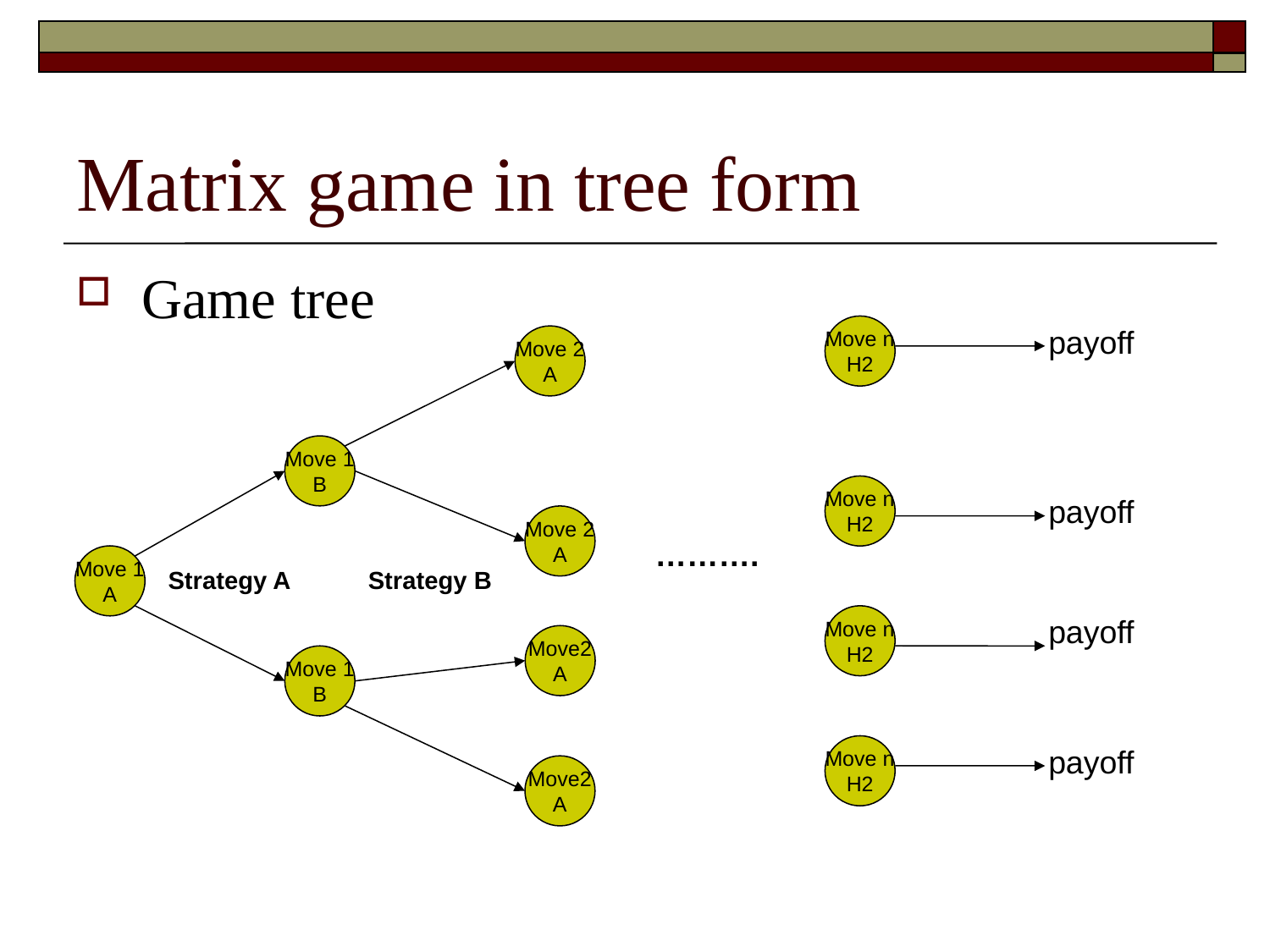

# Matrix game in tree form
Game tree
Move n
H2
payoff
Move 2
A

Move 1
B
Move n
H2
payoff
Move 2
A

……….
Move 1
A
Strategy A
Strategy B
Move n
H2
payoff
Move2
A
Move 1
B

Move n
H2
payoff
Move2
A